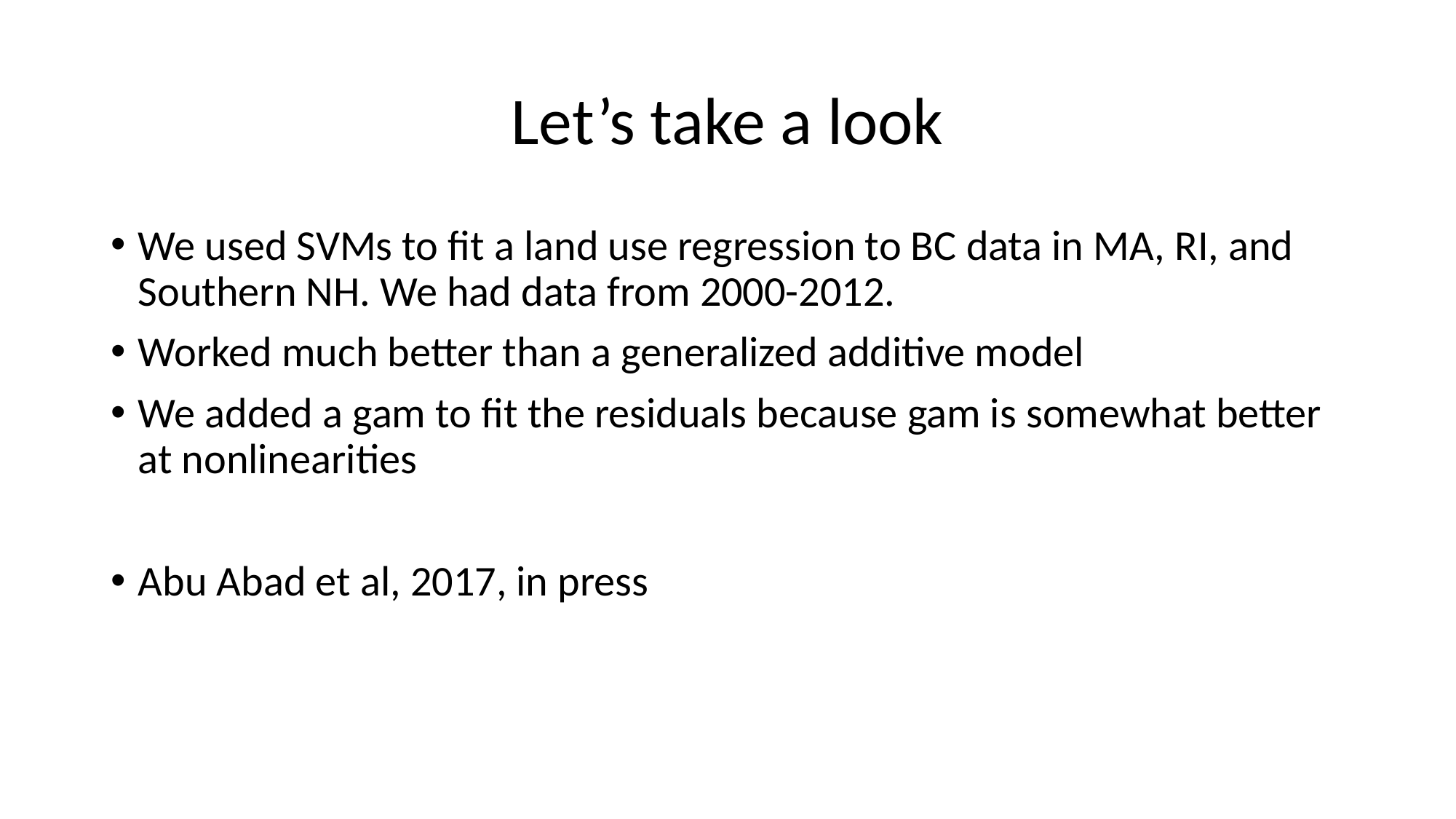

# Let’s take a look
We used SVMs to fit a land use regression to BC data in MA, RI, and Southern NH. We had data from 2000-2012.
Worked much better than a generalized additive model
We added a gam to fit the residuals because gam is somewhat better at nonlinearities

Abu Abad et al, 2017, in press